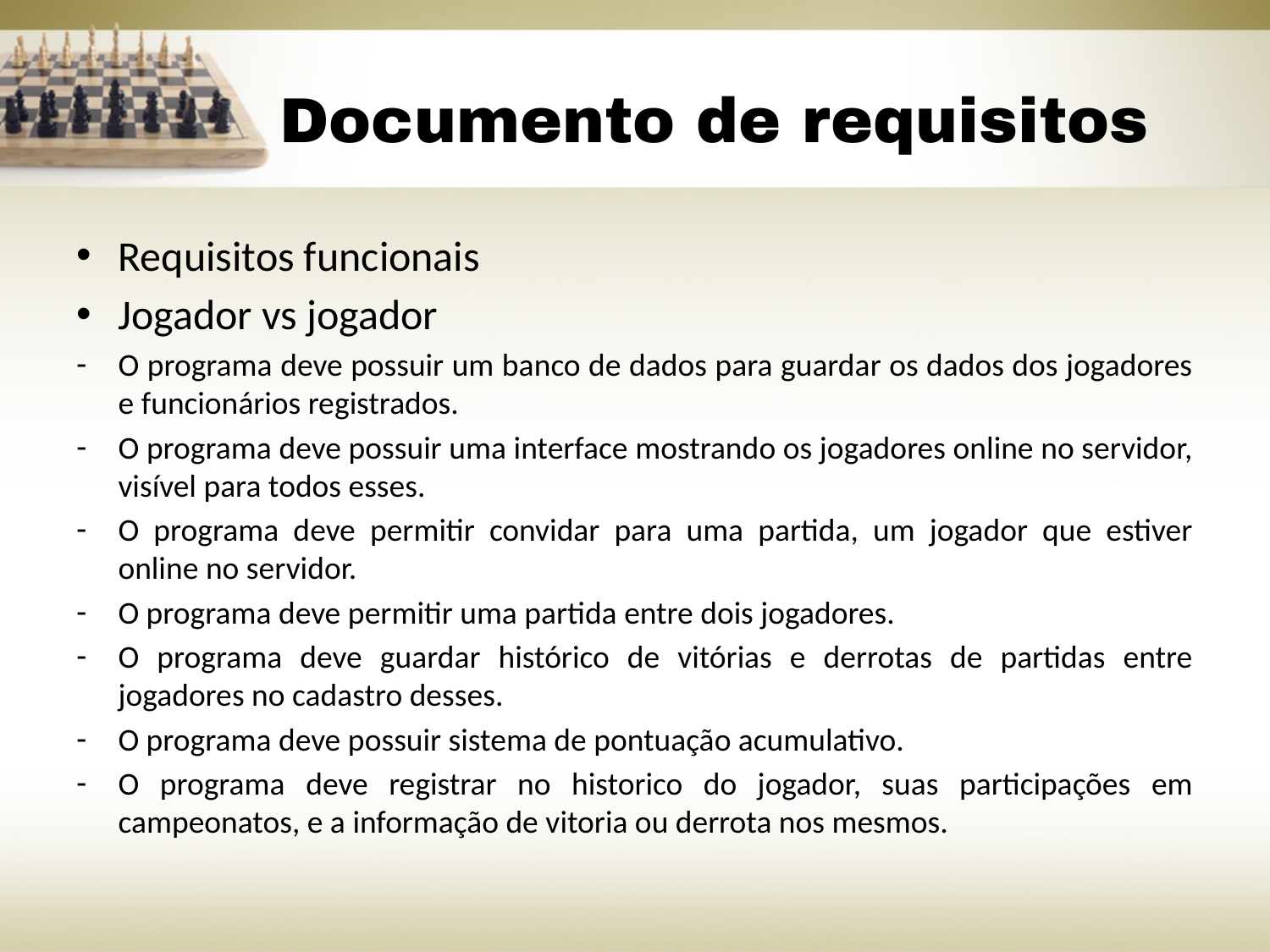

# Documento de requisitos
Requisitos funcionais
Jogador vs jogador
O programa deve possuir um banco de dados para guardar os dados dos jogadores e funcionários registrados.
O programa deve possuir uma interface mostrando os jogadores online no servidor, visível para todos esses.
O programa deve permitir convidar para uma partida, um jogador que estiver online no servidor.
O programa deve permitir uma partida entre dois jogadores.
O programa deve guardar histórico de vitórias e derrotas de partidas entre jogadores no cadastro desses.
O programa deve possuir sistema de pontuação acumulativo.
O programa deve registrar no historico do jogador, suas participações em campeonatos, e a informação de vitoria ou derrota nos mesmos.